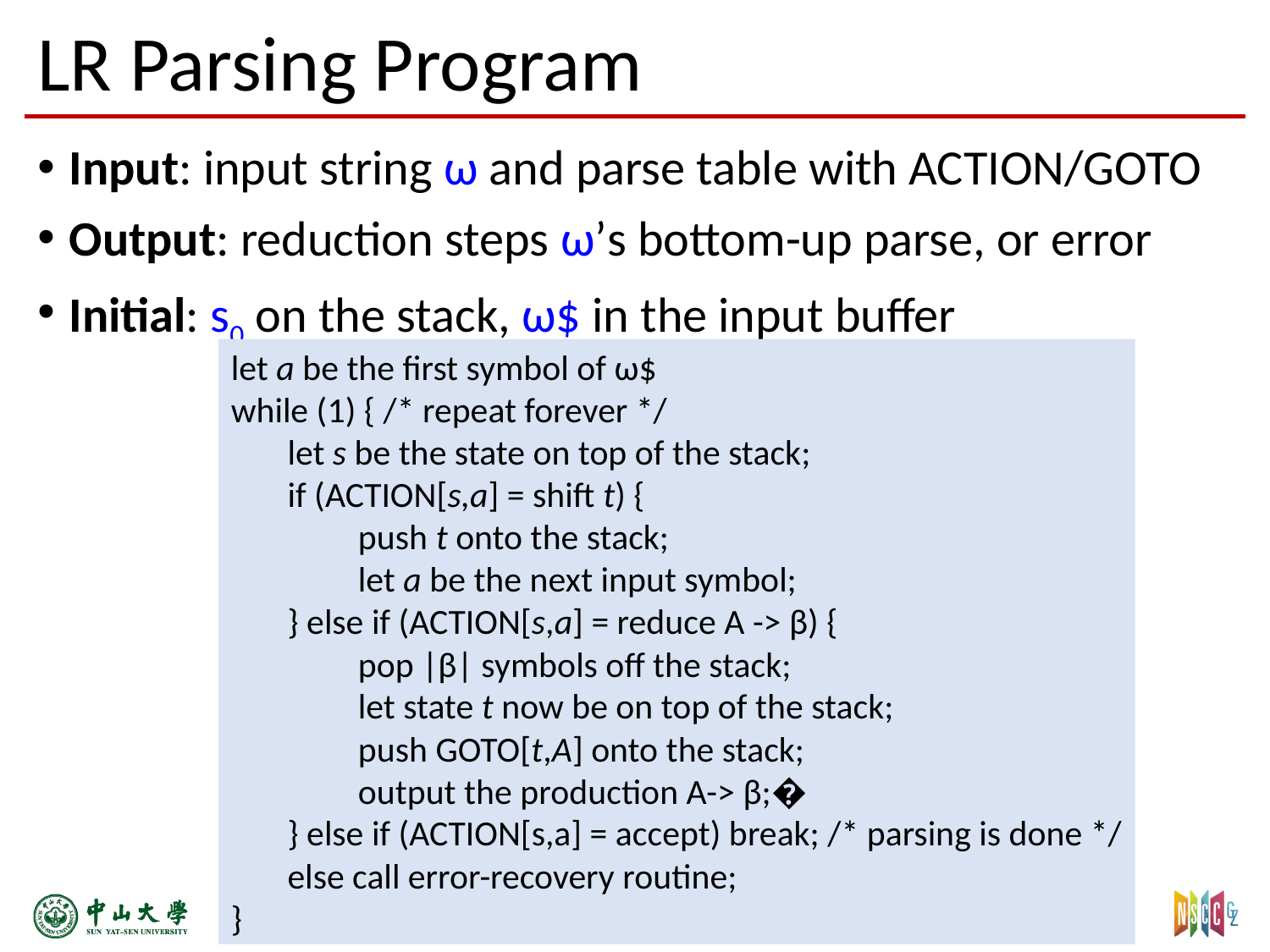

# LR Parsing Program
Input: input string ω and parse table with ACTION/GOTO
Output: reduction steps ω’s bottom-up parse, or error
Initial: s0 on the stack, ω$ in the input buffer
let a be the first symbol of ω$
while (1) { /* repeat forever */
       let s be the state on top of the stack;
       if (ACTION[s,a] = shift t) {
  	push t onto the stack;
	let a be the next input symbol;
       } else if (ACTION[s,a] = reduce A -> β) {
	pop |β| symbols off the stack;
	let state t now be on top of the stack;
	push GOTO[t,A] onto the stack;
	output the production A-> β;�
       } else if (ACTION[s,a] = accept) break; /* parsing is done */
       else call error-recovery routine;
}
20